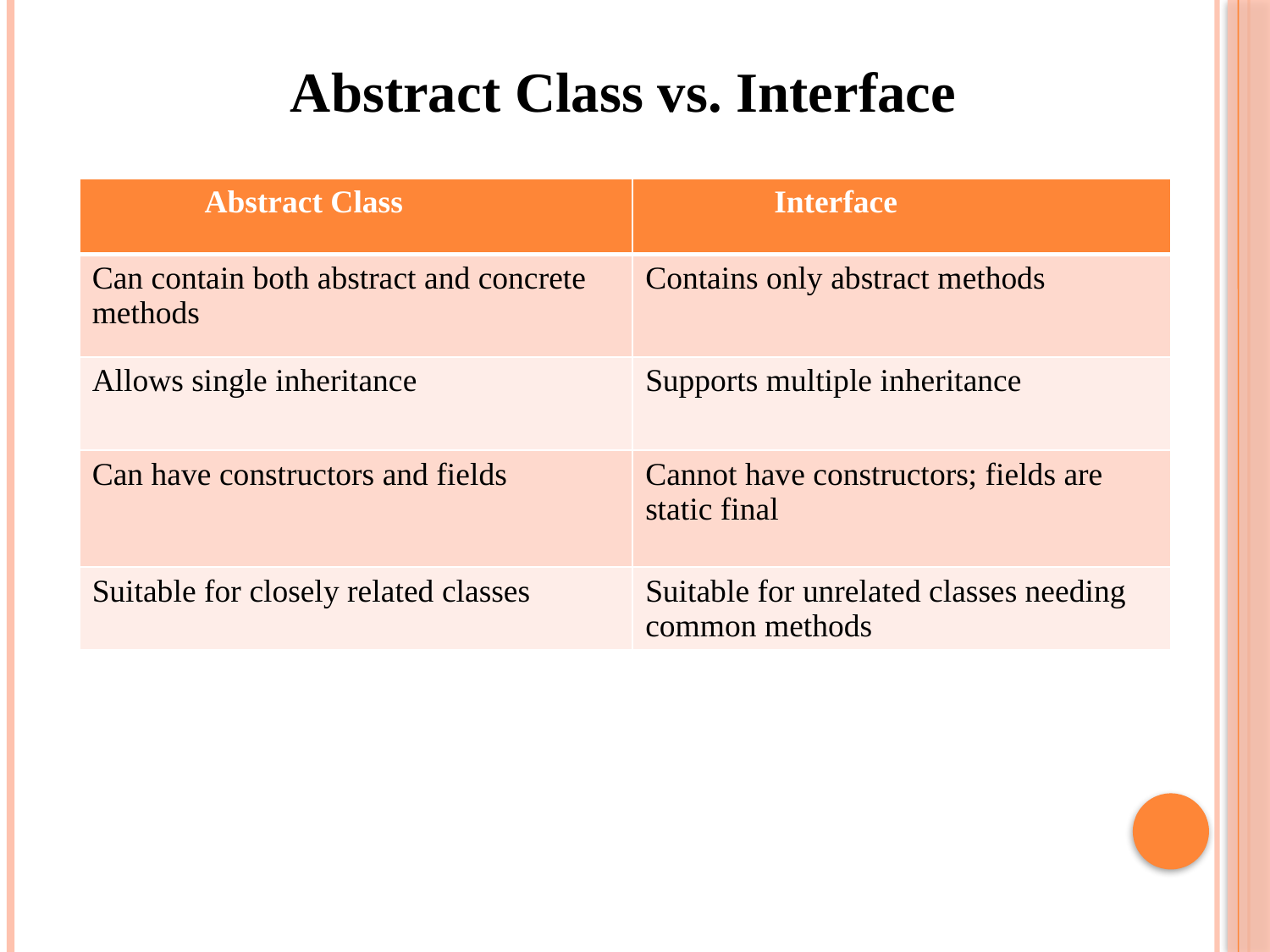

Abstract Class vs. Interface
| Abstract Class | Interface |
| --- | --- |
| Can contain both abstract and concrete methods | Contains only abstract methods |
| Allows single inheritance | Supports multiple inheritance |
| Can have constructors and fields | Cannot have constructors; fields are static final |
| Suitable for closely related classes | Suitable for unrelated classes needing common methods |